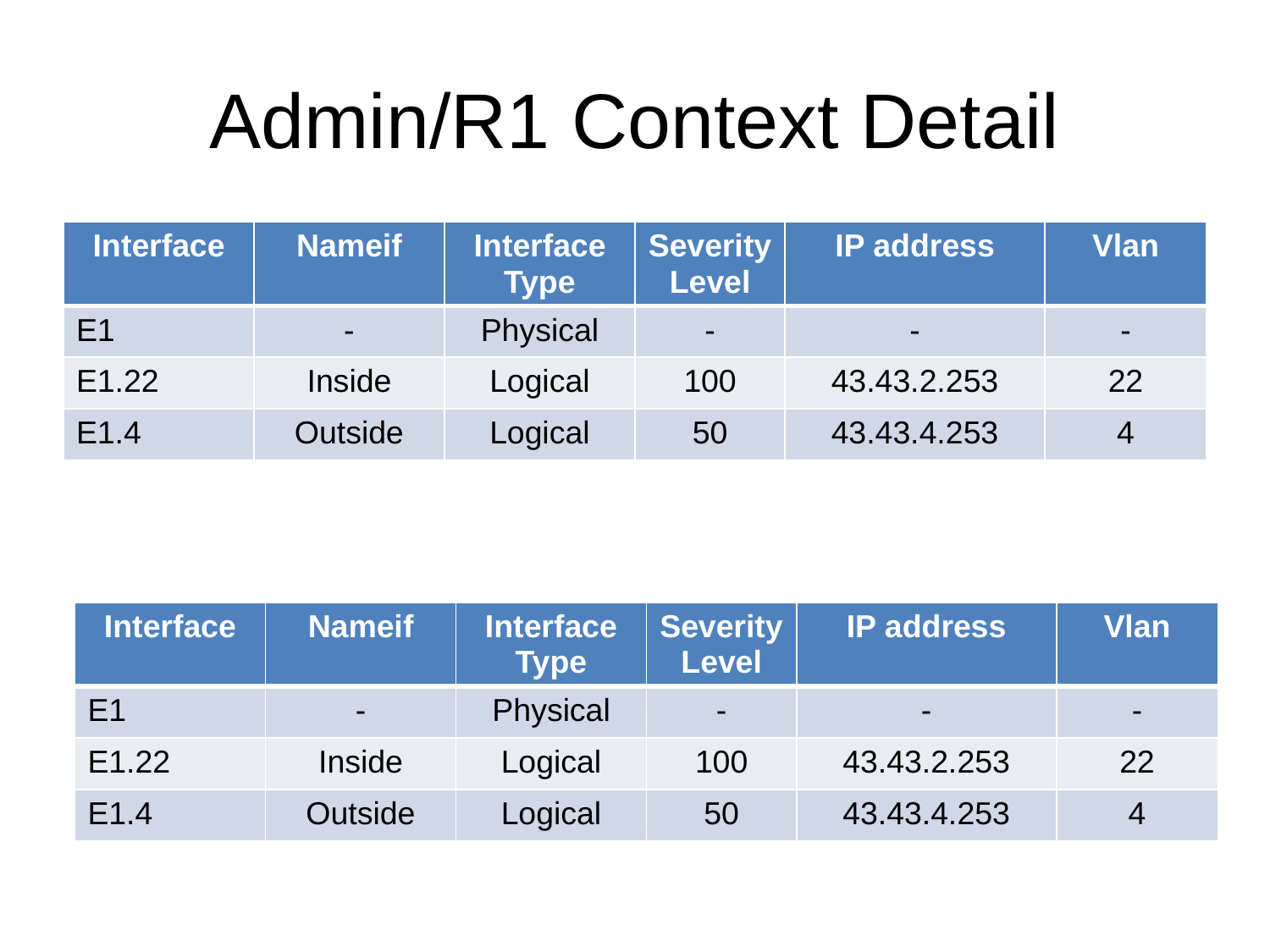

# Admin/R1 Context Detail
| Interface | Nameif | Interface Type | Severity Level | IP address | Vlan |
| --- | --- | --- | --- | --- | --- |
| E1 | - | Physical | - | - | - |
| E1.22 | Inside | Logical | 100 | 43.43.2.253 | 22 |
| E1.4 | Outside | Logical | 50 | 43.43.4.253 | 4 |
| Interface | Nameif | Interface Type | Severity Level | IP address | Vlan |
| --- | --- | --- | --- | --- | --- |
| E1 | - | Physical | - | - | - |
| E1.22 | Inside | Logical | 100 | 43.43.2.253 | 22 |
| E1.4 | Outside | Logical | 50 | 43.43.4.253 | 4 |